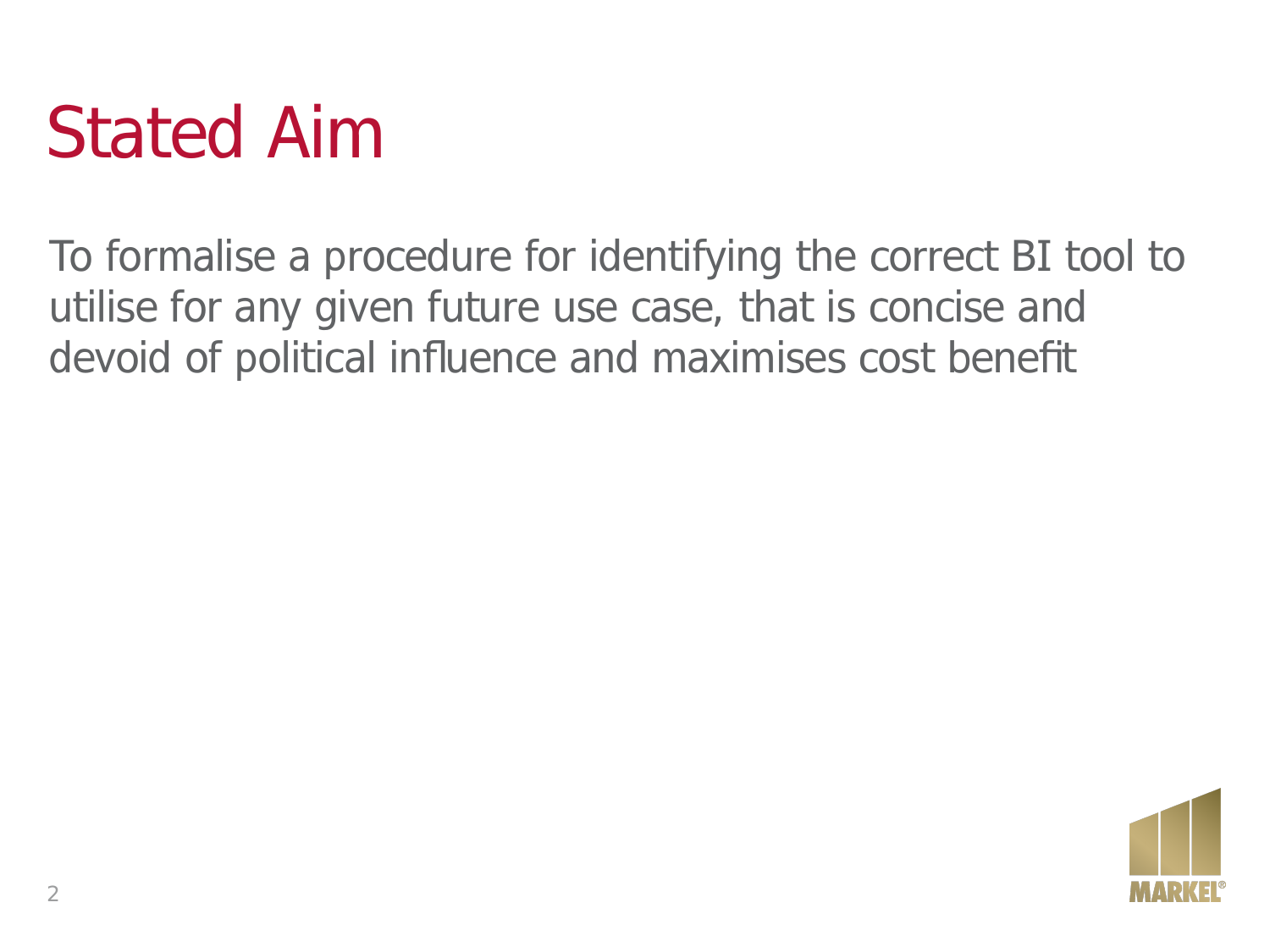

# Stated Aim
To formalise a procedure for identifying the correct BI tool to utilise for any given future use case, that is concise and devoid of political influence and maximises cost benefit
2